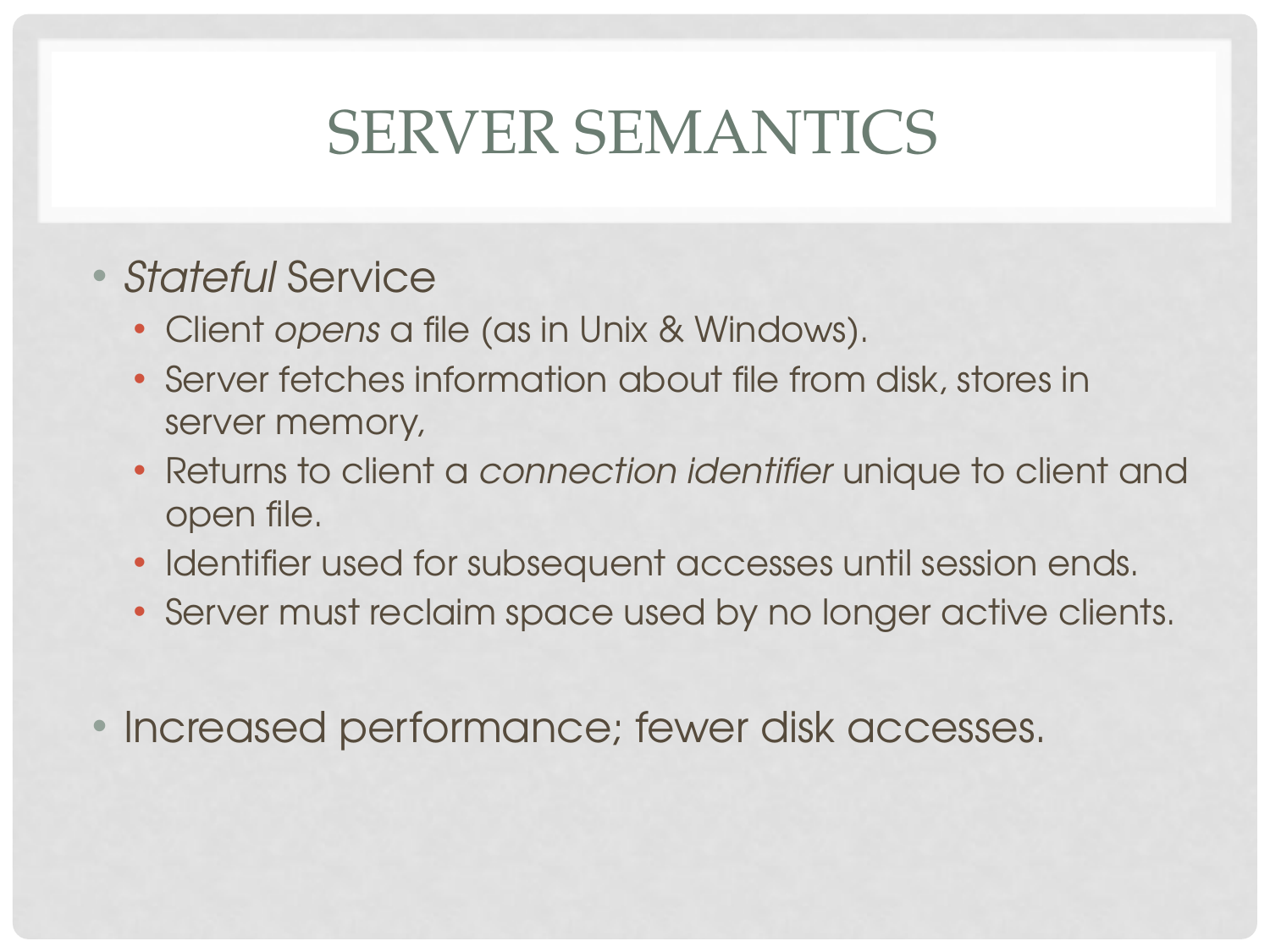

# SERVER SEMANTICS
Stateful Service
Client opens a file (as in Unix & Windows).
Server fetches information about file from disk, stores in server memory,
Returns to client a connection identifier unique to client and open file.
Identifier used for subsequent accesses until session ends.
Server must reclaim space used by no longer active clients.

Increased performance; fewer disk accesses.